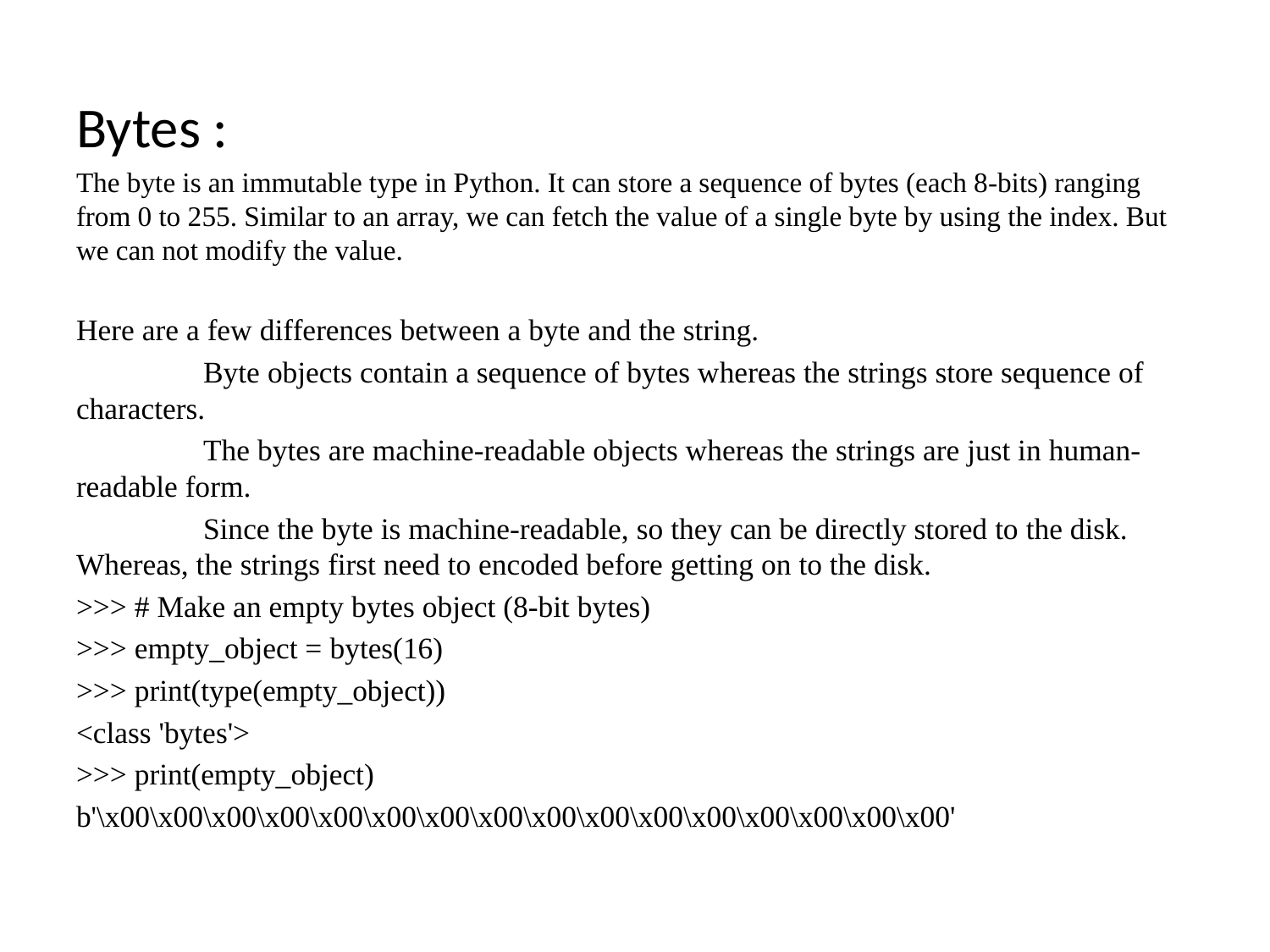

Bytes :
The byte is an immutable type in Python. It can store a sequence of bytes (each 8-bits) ranging from 0 to 255. Similar to an array, we can fetch the value of a single byte by using the index. But we can not modify the value.

Here are a few differences between a byte and the string.
	Byte objects contain a sequence of bytes whereas the strings store sequence of characters.
	The bytes are machine-readable objects whereas the strings are just in human-readable form.
	Since the byte is machine-readable, so they can be directly stored to the disk. Whereas, the strings first need to encoded before getting on to the disk.
>>> # Make an empty bytes object (8-bit bytes)
>>> empty_object = bytes(16)
>>> print(type(empty_object))
<class 'bytes'>
>>> print(empty_object)
b'\x00\x00\x00\x00\x00\x00\x00\x00\x00\x00\x00\x00\x00\x00\x00\x00'